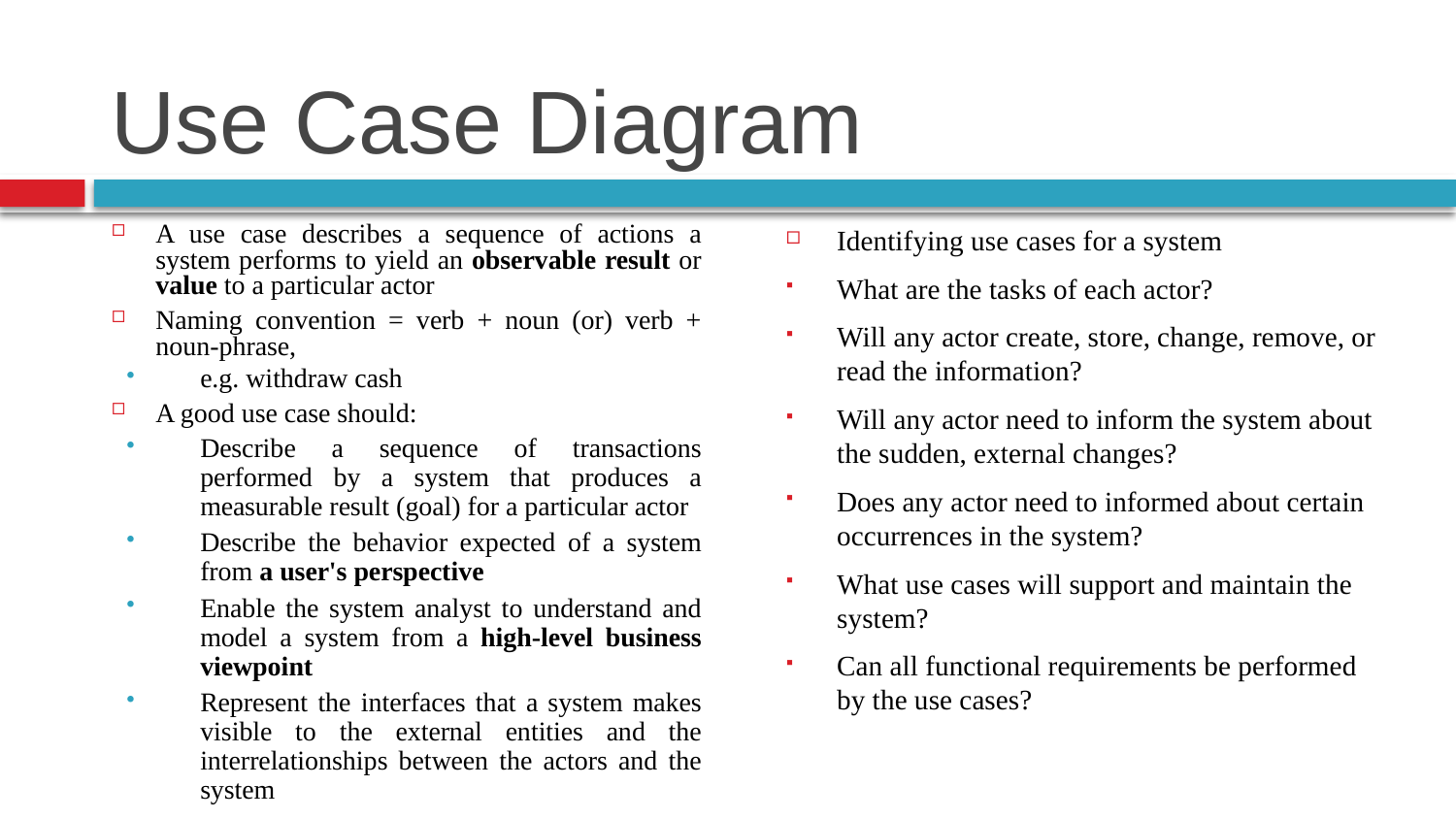

# Use Case Diagram
Identifying use cases for a system
What are the tasks of each actor?
Will any actor create, store, change, remove, or read the information?
Will any actor need to inform the system about the sudden, external changes?
Does any actor need to informed about certain occurrences in the system?
What use cases will support and maintain the system?
Can all functional requirements be performed by the use cases?

A use case describes a sequence of actions a system performs to yield an observable result or value to a particular actor
Naming convention = verb + noun (or) verb + noun-phrase,
e.g. withdraw cash
A good use case should:
Describe a sequence of transactions performed by a system that produces a measurable result (goal) for a particular actor
Describe the behavior expected of a system from a user's perspective
Enable the system analyst to understand and model a system from a high-level business viewpoint
Represent the interfaces that a system makes visible to the external entities and the interrelationships between the actors and the system